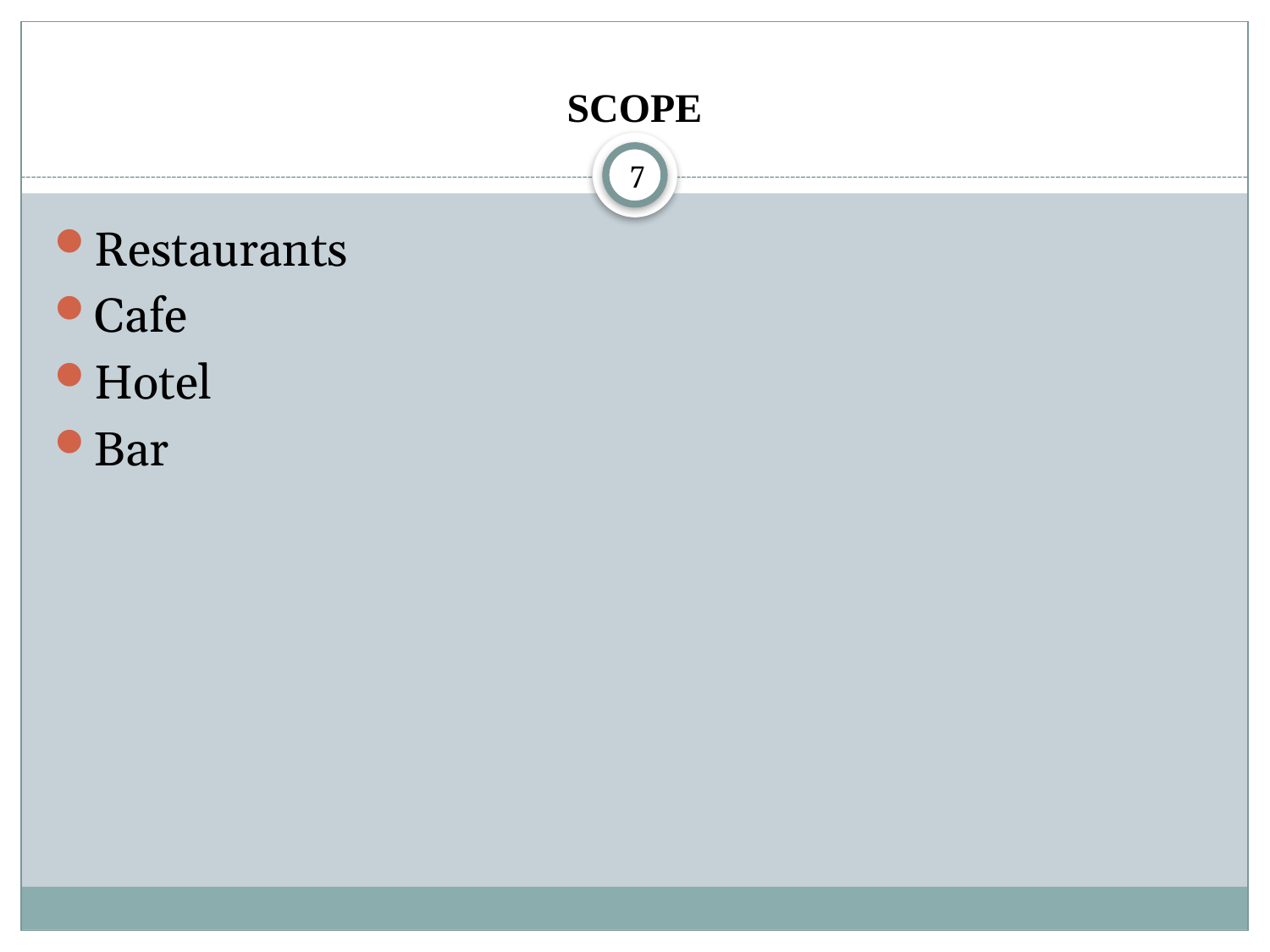

# SCOPE
7
Restaurants
Cafe
Hotel
Bar